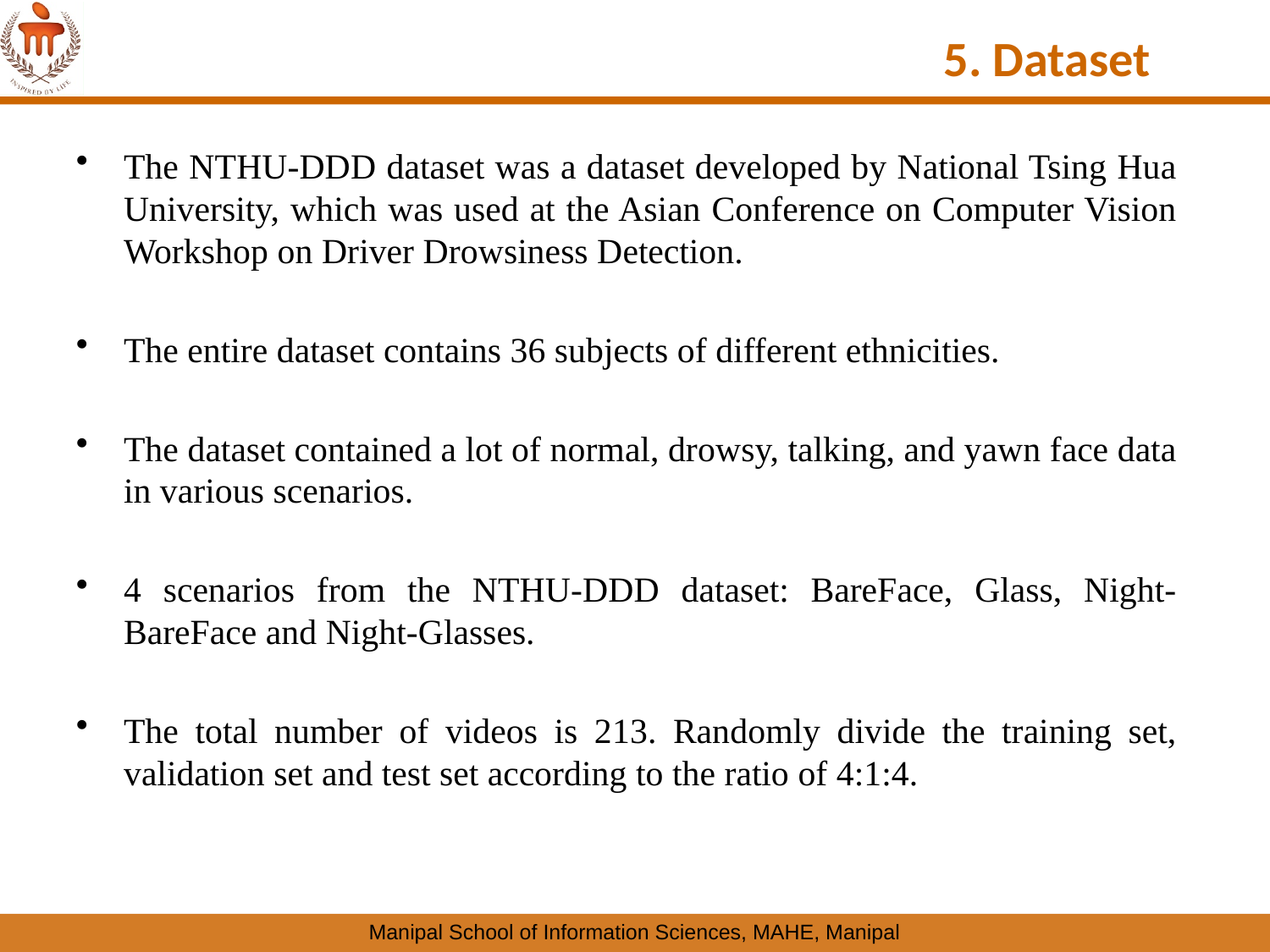

5. Dataset
The NTHU-DDD dataset was a dataset developed by National Tsing Hua University, which was used at the Asian Conference on Computer Vision Workshop on Driver Drowsiness Detection.

The entire dataset contains 36 subjects of different ethnicities.

The dataset contained a lot of normal, drowsy, talking, and yawn face data in various scenarios.

4 scenarios from the NTHU-DDD dataset: BareFace, Glass, Night-BareFace and Night-Glasses.

The total number of videos is 213. Randomly divide the training set, validation set and test set according to the ratio of 4:1:4.
15